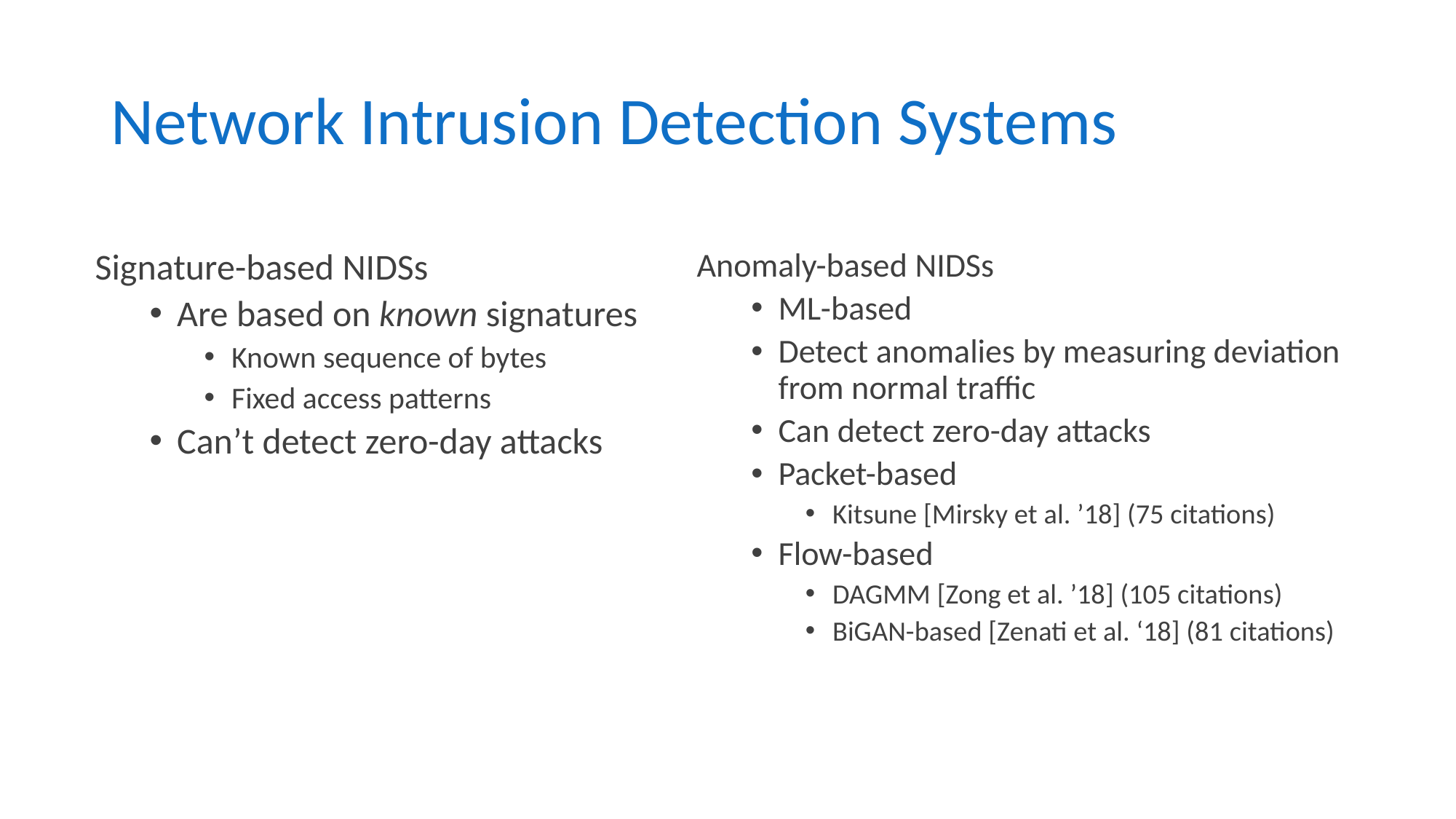

# Network Intrusion Detection Systems

Signature-based NIDSs
Are based on known signatures
Known sequence of bytes
Fixed access patterns
Can’t detect zero-day attacks
Anomaly-based NIDSs
ML-based
Detect anomalies by measuring deviation from normal traffic
Can detect zero-day attacks
Packet-based
Kitsune [Mirsky et al. ’18] (75 citations)
Flow-based
DAGMM [Zong et al. ’18] (105 citations)
BiGAN-based [Zenati et al. ‘18] (81 citations)